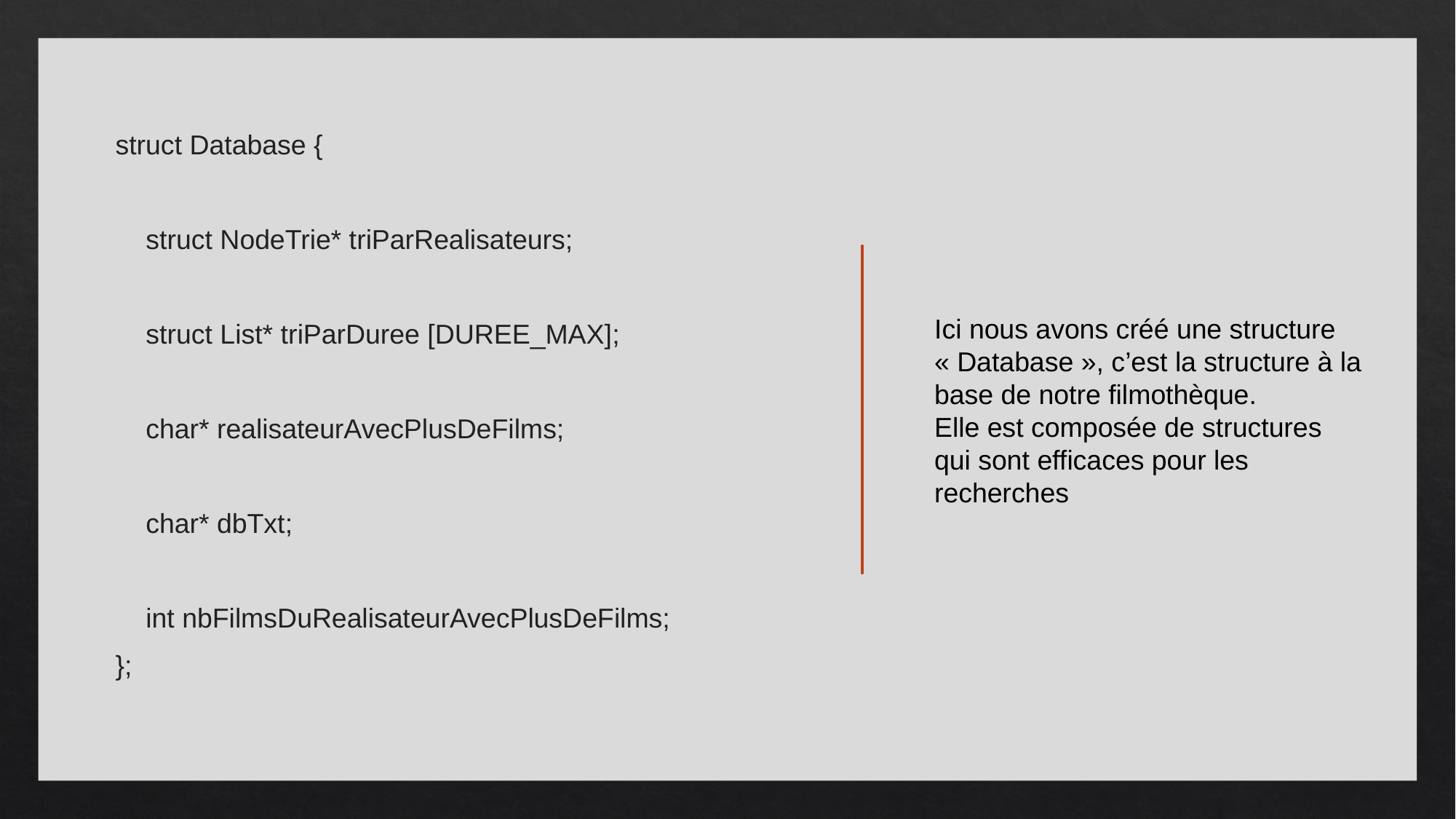

struct Database {

    struct NodeTrie* triParRealisateurs;

    struct List* triParDuree [DUREE_MAX];

    char* realisateurAvecPlusDeFilms;

    char* dbTxt;

    int nbFilmsDuRealisateurAvecPlusDeFilms;
};

Ici nous avons créé une structure « Database », c’est la structure à la base de notre filmothèque.
Elle est composée de structures qui sont efficaces pour les recherches